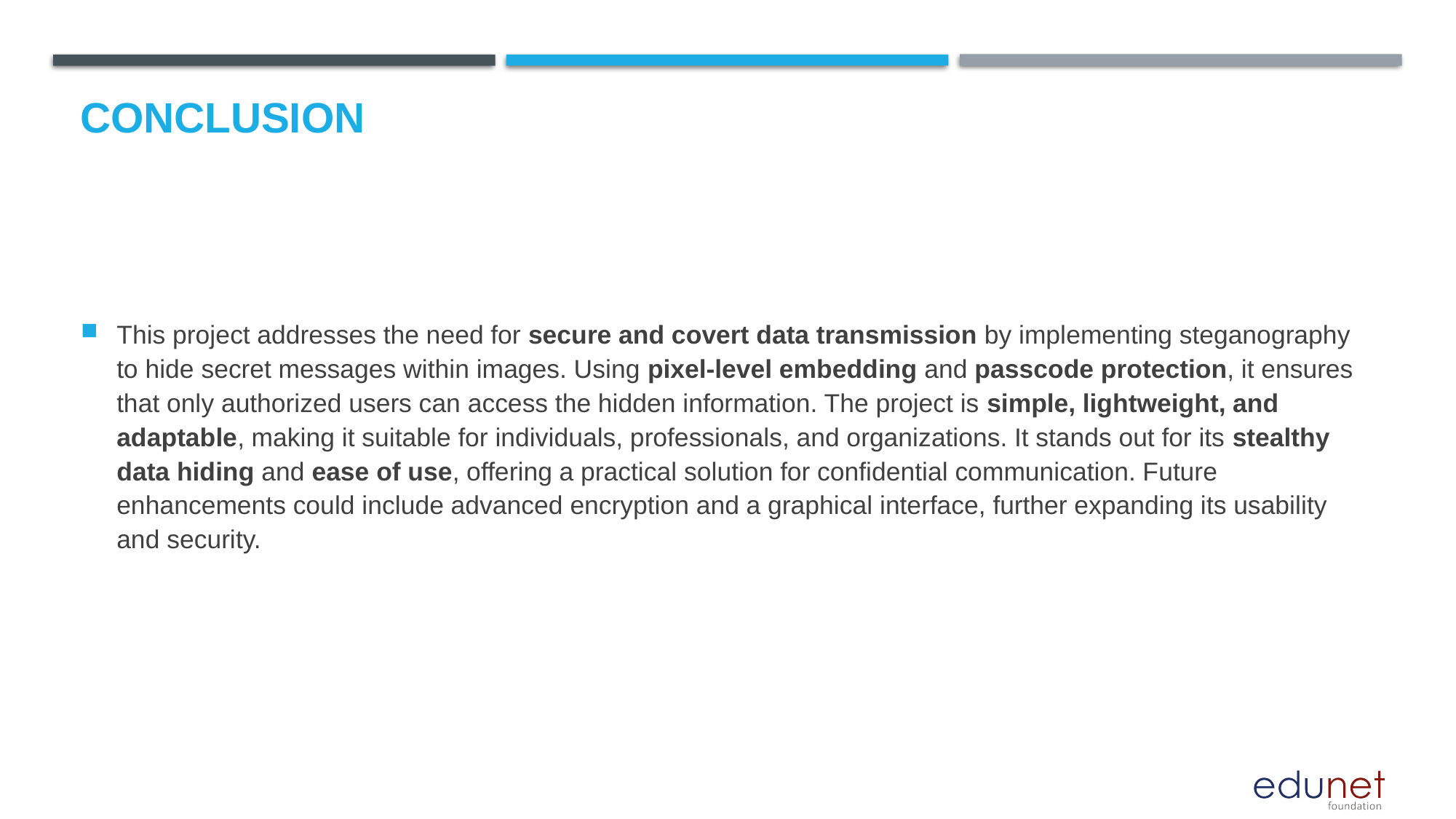

# Conclusion
This project addresses the need for secure and covert data transmission by implementing steganography to hide secret messages within images. Using pixel-level embedding and passcode protection, it ensures that only authorized users can access the hidden information. The project is simple, lightweight, and adaptable, making it suitable for individuals, professionals, and organizations. It stands out for its stealthy data hiding and ease of use, offering a practical solution for confidential communication. Future enhancements could include advanced encryption and a graphical interface, further expanding its usability and security.